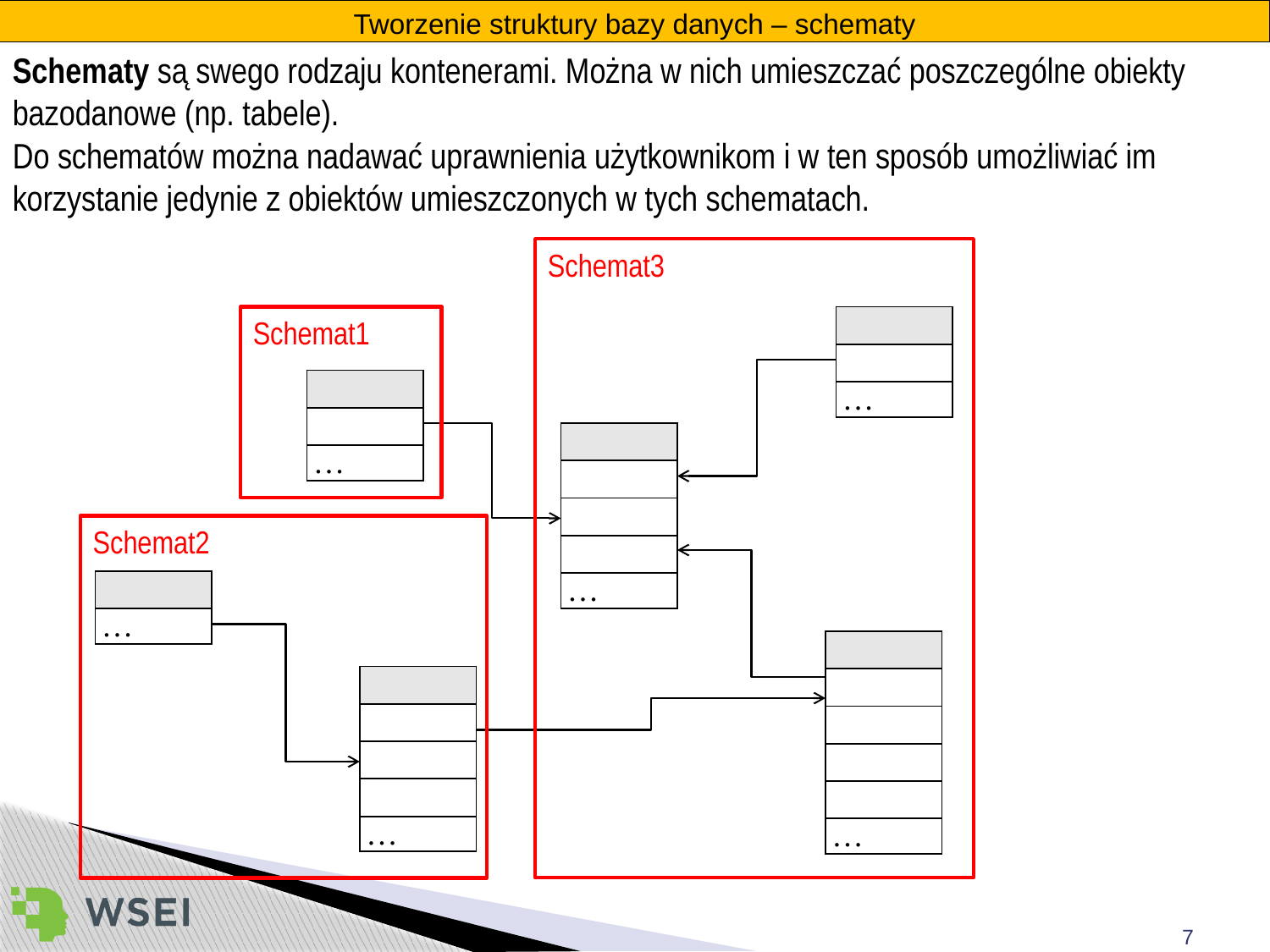

Tworzenie struktury bazy danych – schematy
Schematy są swego rodzaju kontenerami. Można w nich umieszczać poszczególne obiekty bazodanowe (np. tabele).
Do schematów można nadawać uprawnienia użytkownikom i w ten sposób umożliwiać im korzystanie jedynie z obiektów umieszczonych w tych schematach.
Schemat3
Schemat1
|  |
| --- |
|  |
| … |
|  |
| --- |
|  |
| … |
|  |
| --- |
|  |
|  |
|  |
| … |
Schemat2
|  |
| --- |
| … |
|  |
| --- |
|  |
|  |
|  |
|  |
| … |
|  |
| --- |
|  |
|  |
|  |
| … |
7